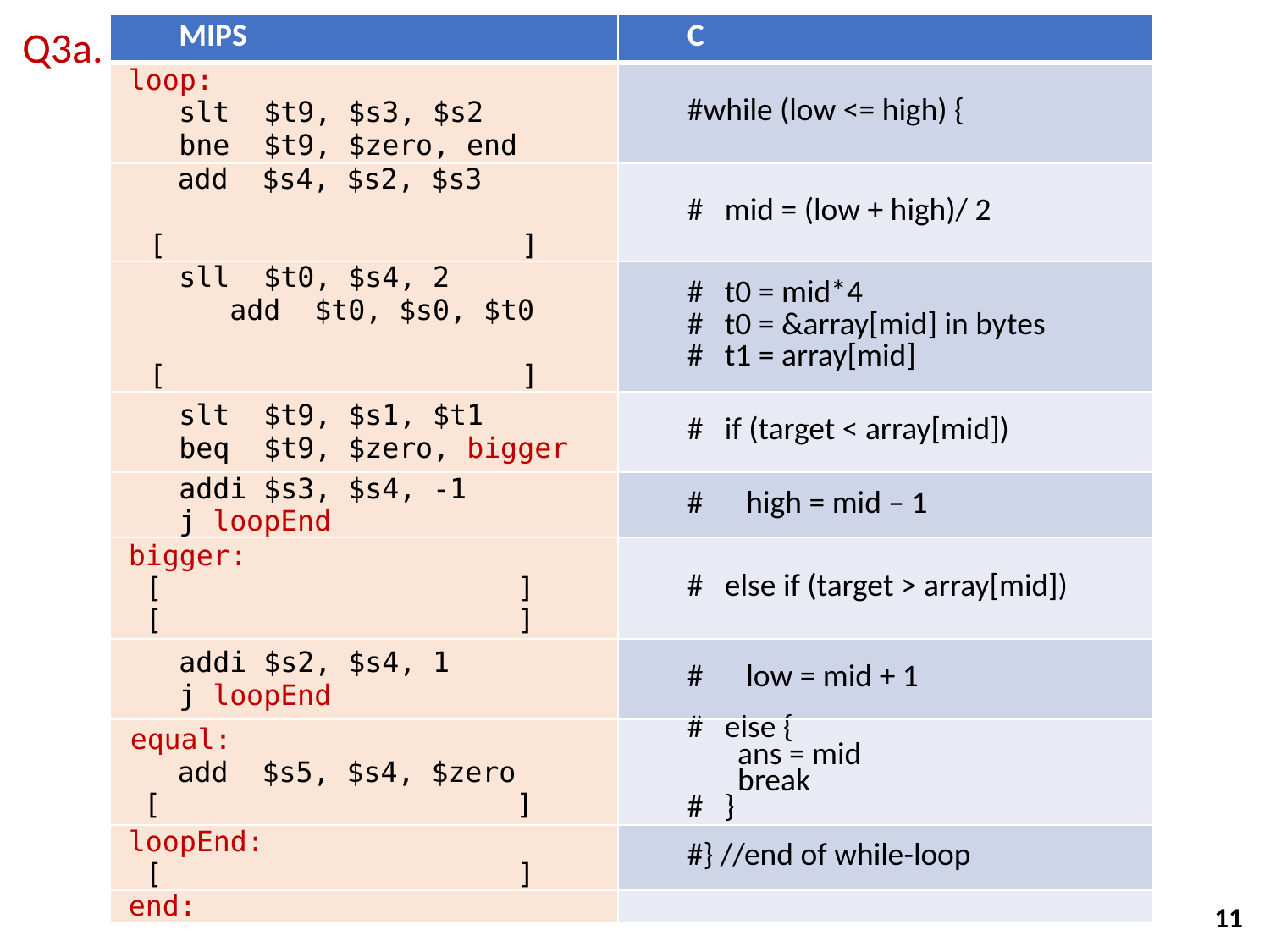

Q3a.
| MIPS | C |
| --- | --- |
| loop: slt $t9, $s3, $s2 bne $t9, $zero, end | #while (low <= high) { |
| add $s4, $s2, $s3 [ ] | # mid = (low + high)/ 2 |
| sll $t0, $s4, 2 add $t0, $s0, $t0 [ ] | # t0 = mid\*4 # t0 = &array[mid] in bytes # t1 = array[mid] |
| slt $t9, $s1, $t1 beq $t9, $zero, bigger | # if (target < array[mid]) |
| addi $s3, $s4, -1 j loopEnd | # high = mid – 1 |
| bigger: [ ] [ ] | # else if (target > array[mid]) |
| addi $s2, $s4, 1 j loopEnd | # low = mid + 1 |
| equal: add $s5, $s4, $zero [ ] | # else { ans = mid break # } |
| loopEnd: [ ] | #} //end of while-loop |
| end: |  |
11